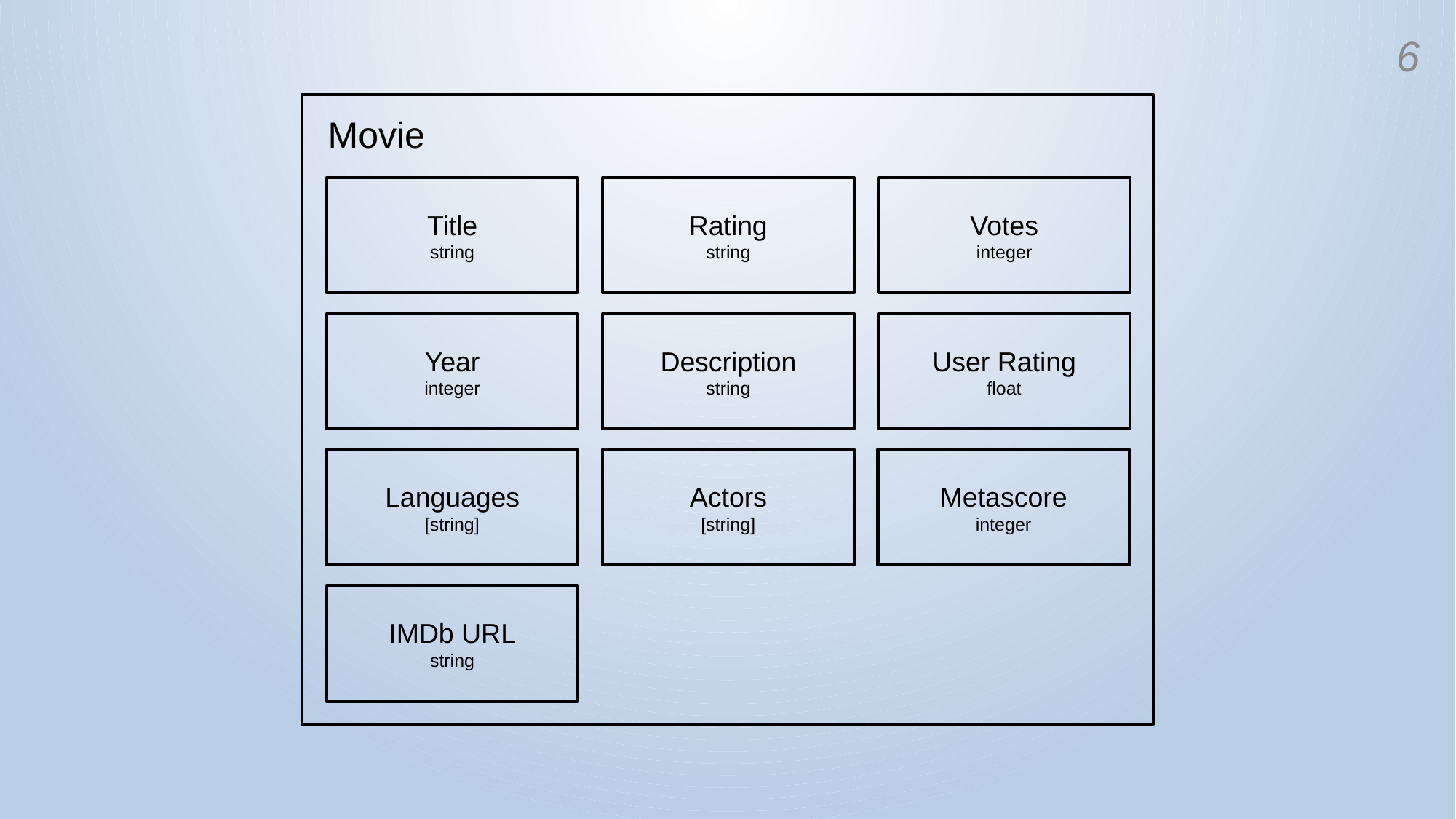

6
Movie
Title
string
Rating
string
Votes
integer
Year
integer
Description
string
User Rating
float
Languages
[string]
Actors
[string]
Metascore
integer
IMDb URL
string